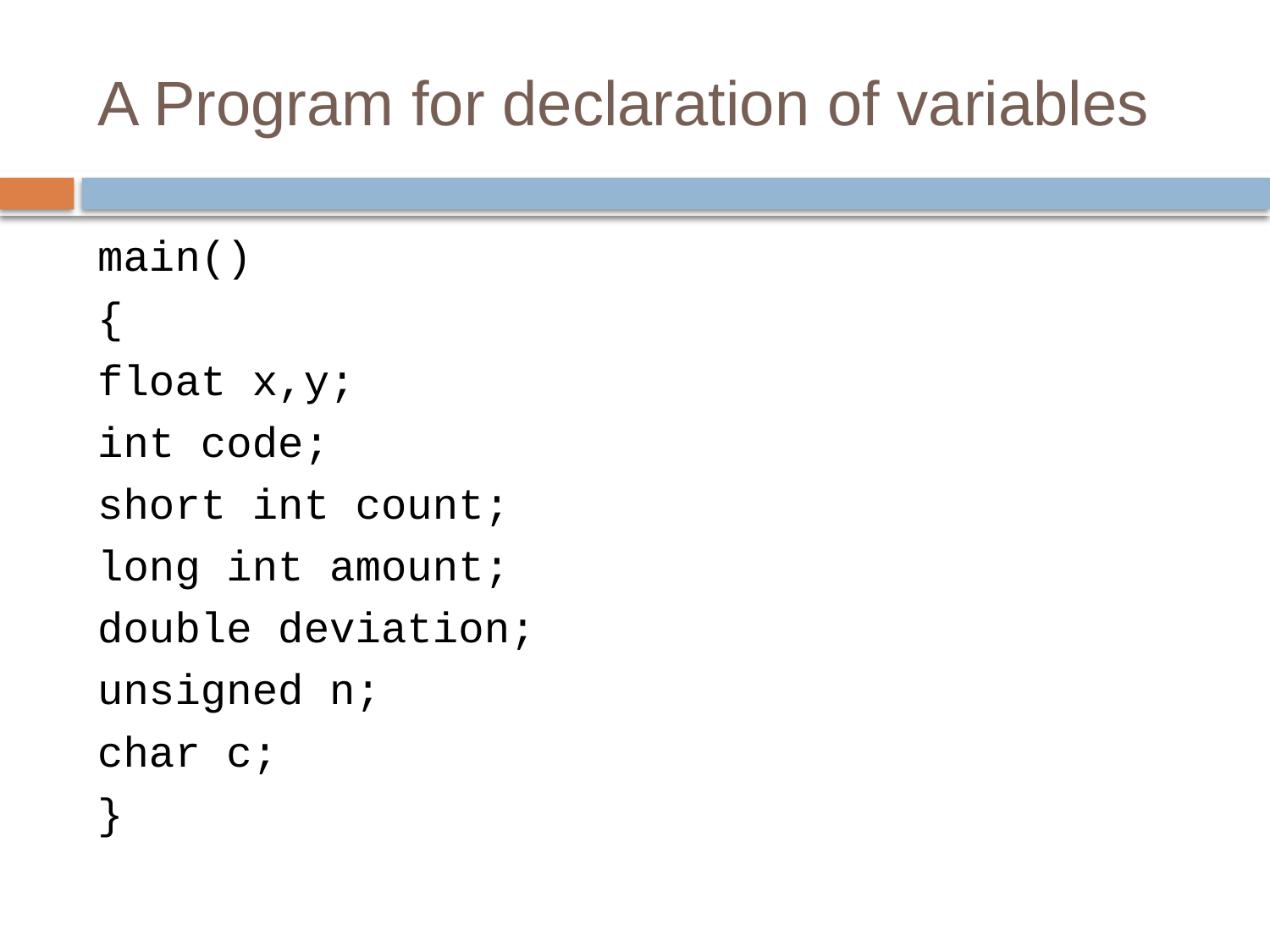

# A Program for declaration of variables
main()
{
float x,y;
int code;
short int count;
long int amount;
double deviation;
unsigned n;
char c;
}